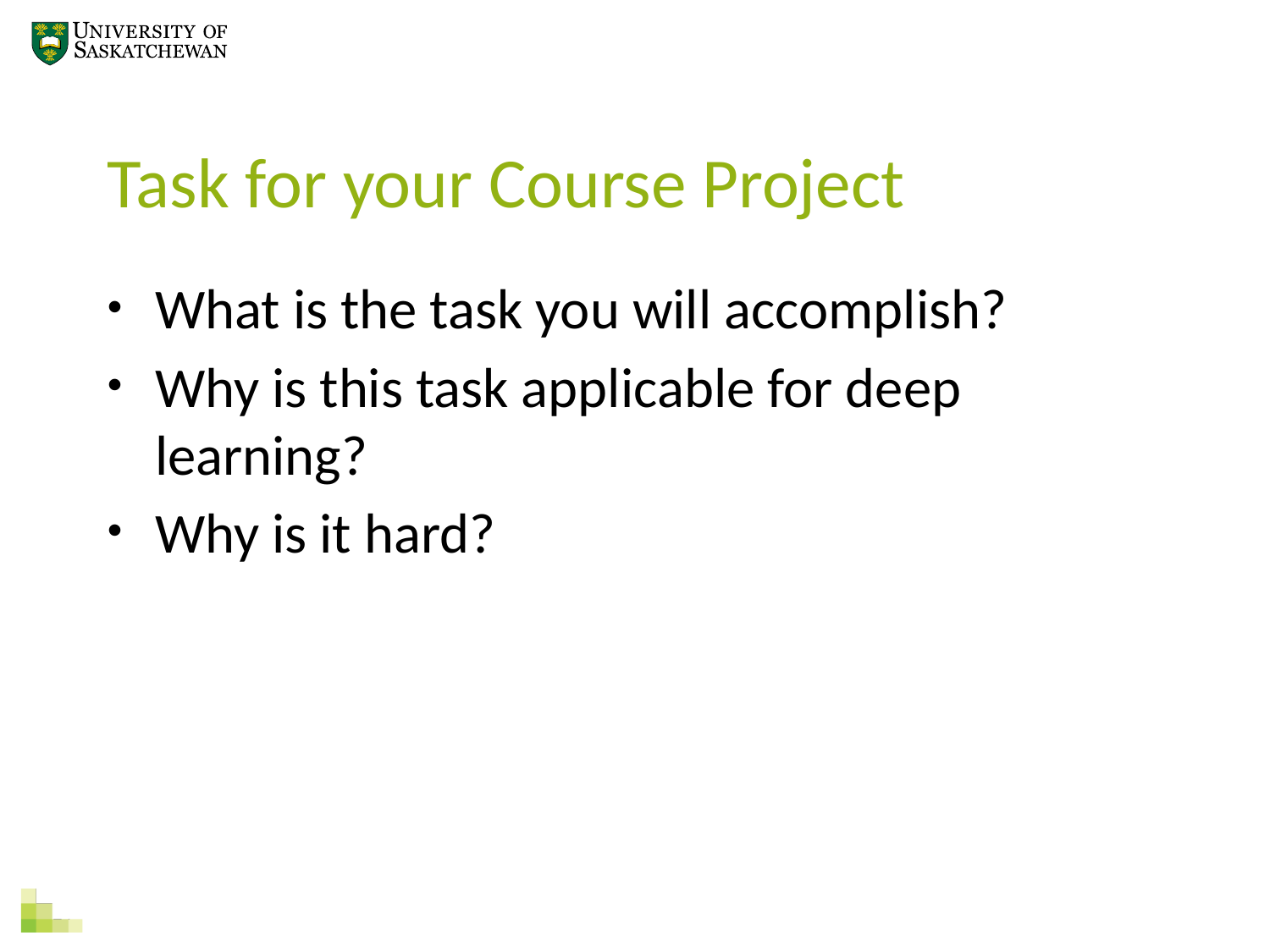

Task for your Course Project
What is the task you will accomplish?
Why is this task applicable for deep learning?
Why is it hard?